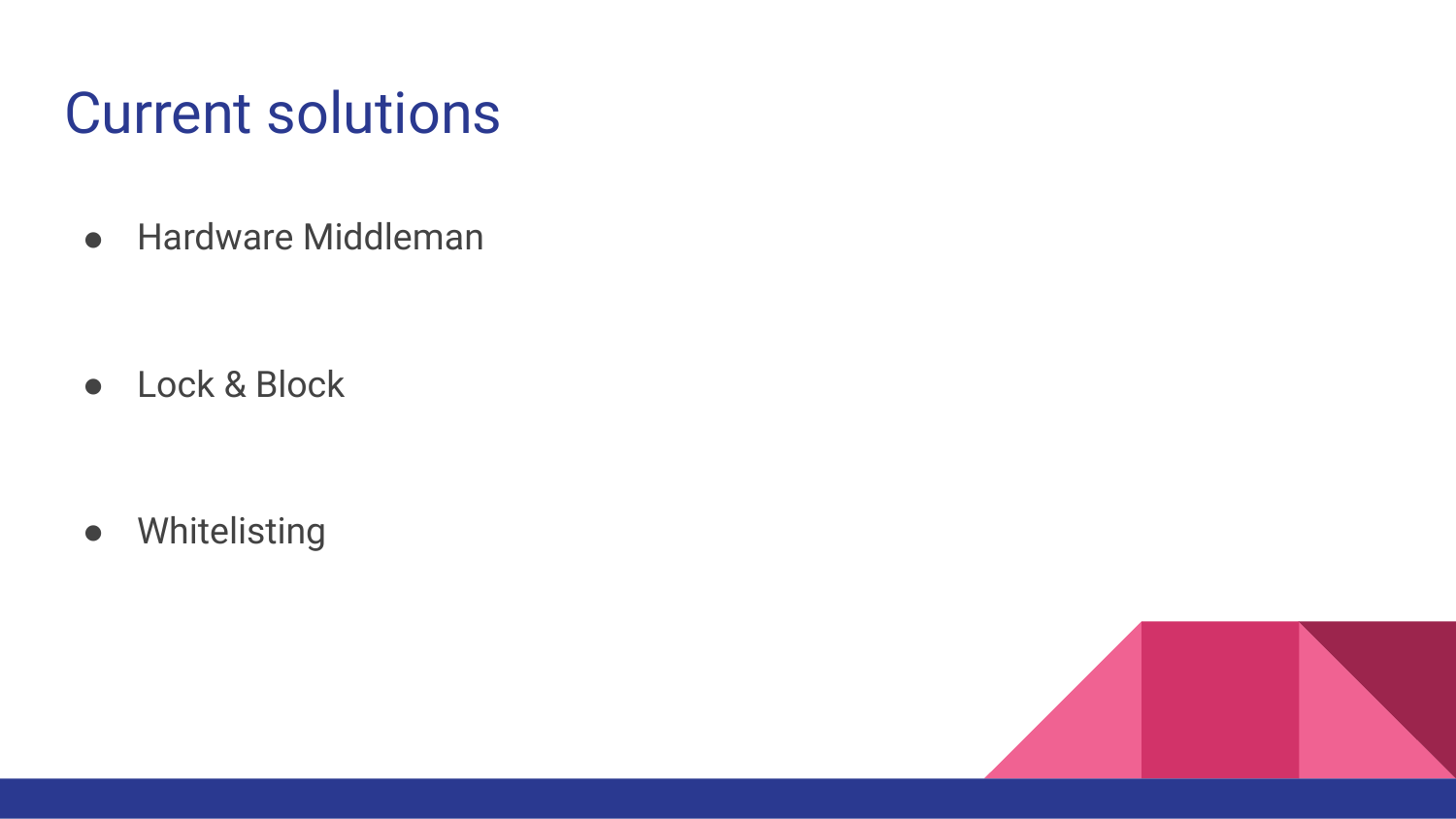

# Current solutions
Hardware Middleman

Lock & Block

Whitelisting